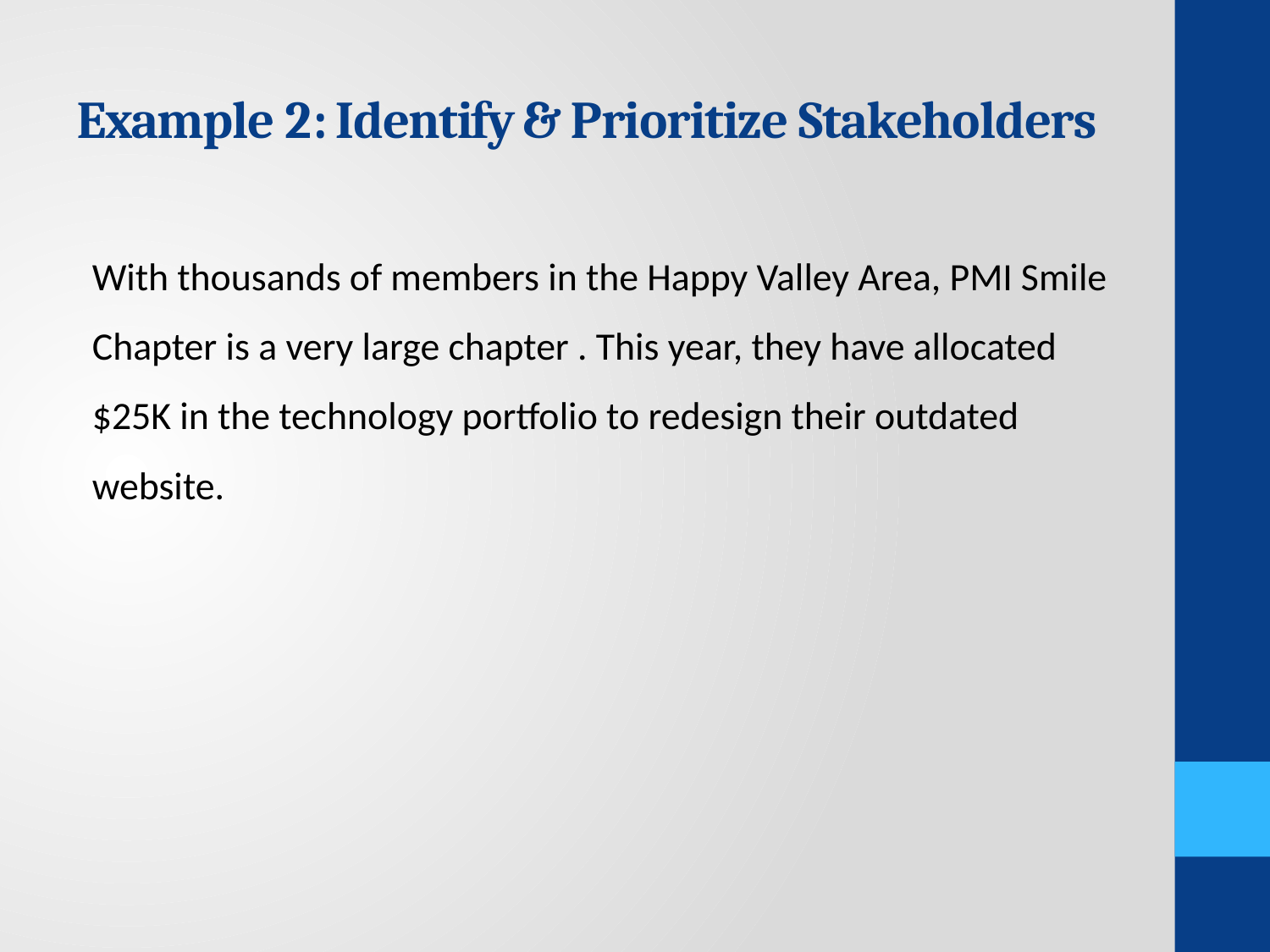

# Example 2: Identify & Prioritize Stakeholders
With thousands of members in the Happy Valley Area, PMI Smile Chapter is a very large chapter . This year, they have allocated $25K in the technology portfolio to redesign their outdated website.